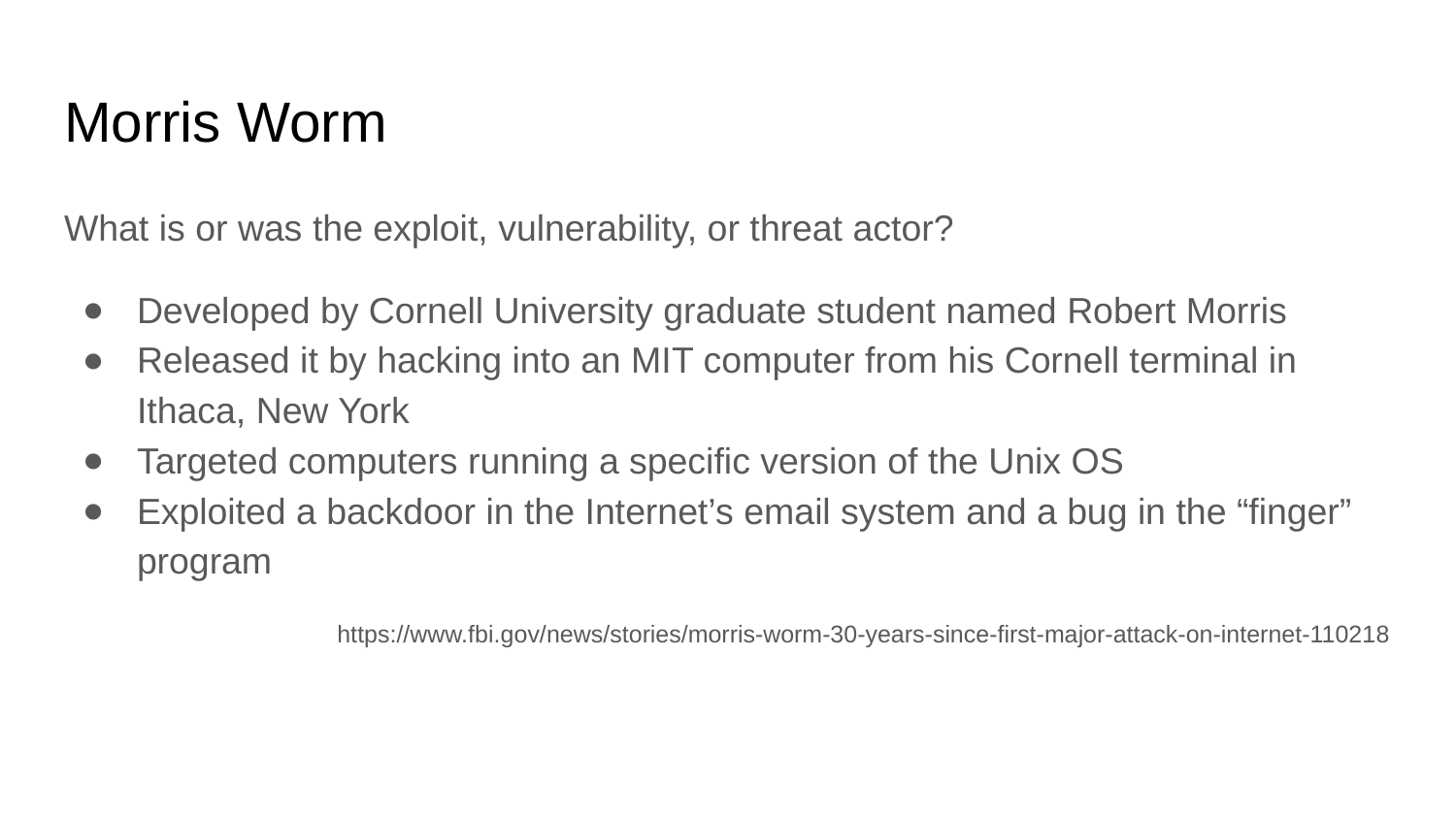

# Morris Worm
What is or was the exploit, vulnerability, or threat actor?
Developed by Cornell University graduate student named Robert Morris
Released it by hacking into an MIT computer from his Cornell terminal in Ithaca, New York
Targeted computers running a specific version of the Unix OS
Exploited a backdoor in the Internet’s email system and a bug in the “finger” program
https://www.fbi.gov/news/stories/morris-worm-30-years-since-first-major-attack-on-internet-110218